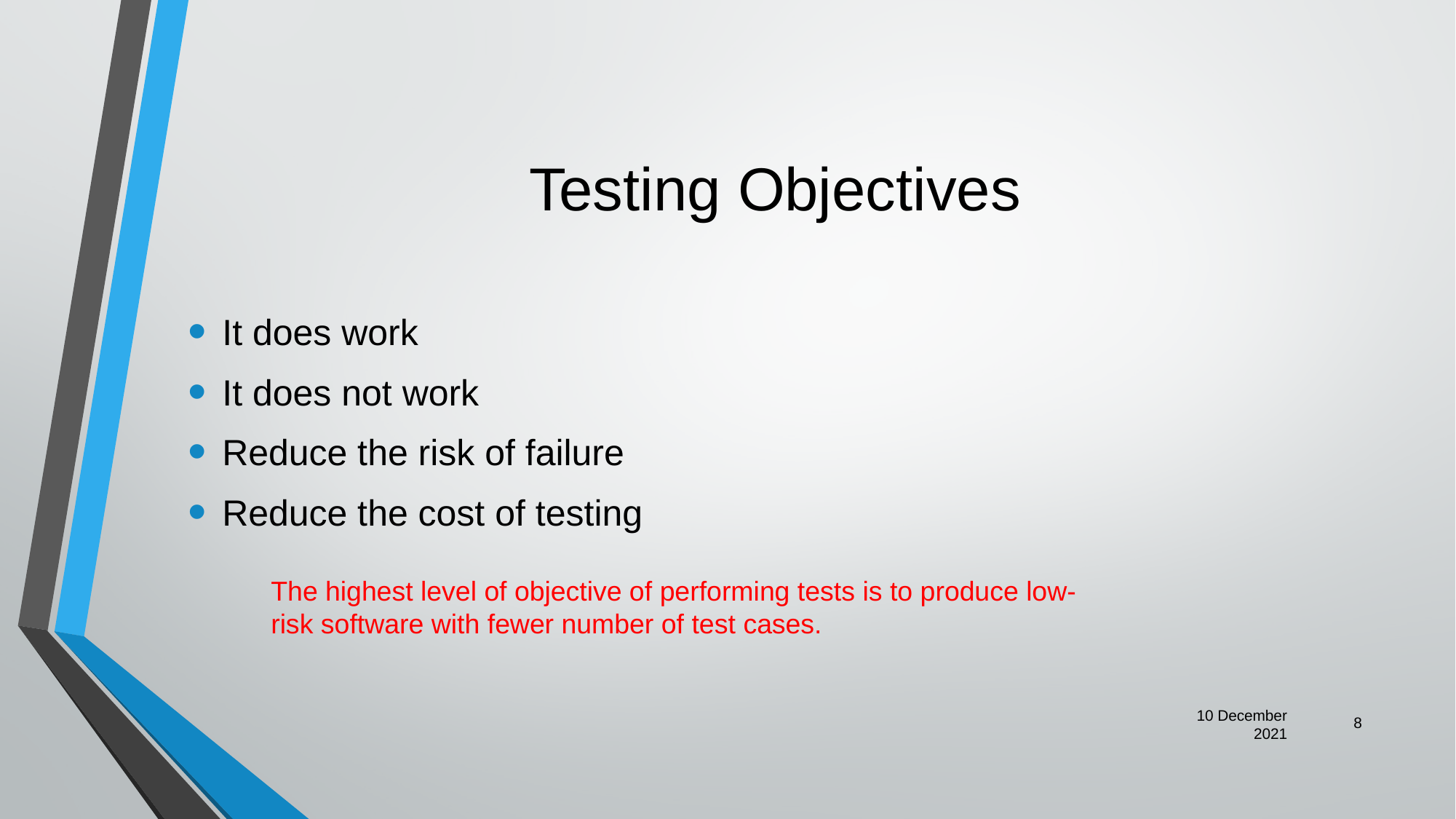

# Testing Objectives
It does work
It does not work
Reduce the risk of failure
Reduce the cost of testing
The highest level of objective of performing tests is to produce low-risk software with fewer number of test cases.
8
10 December 2021